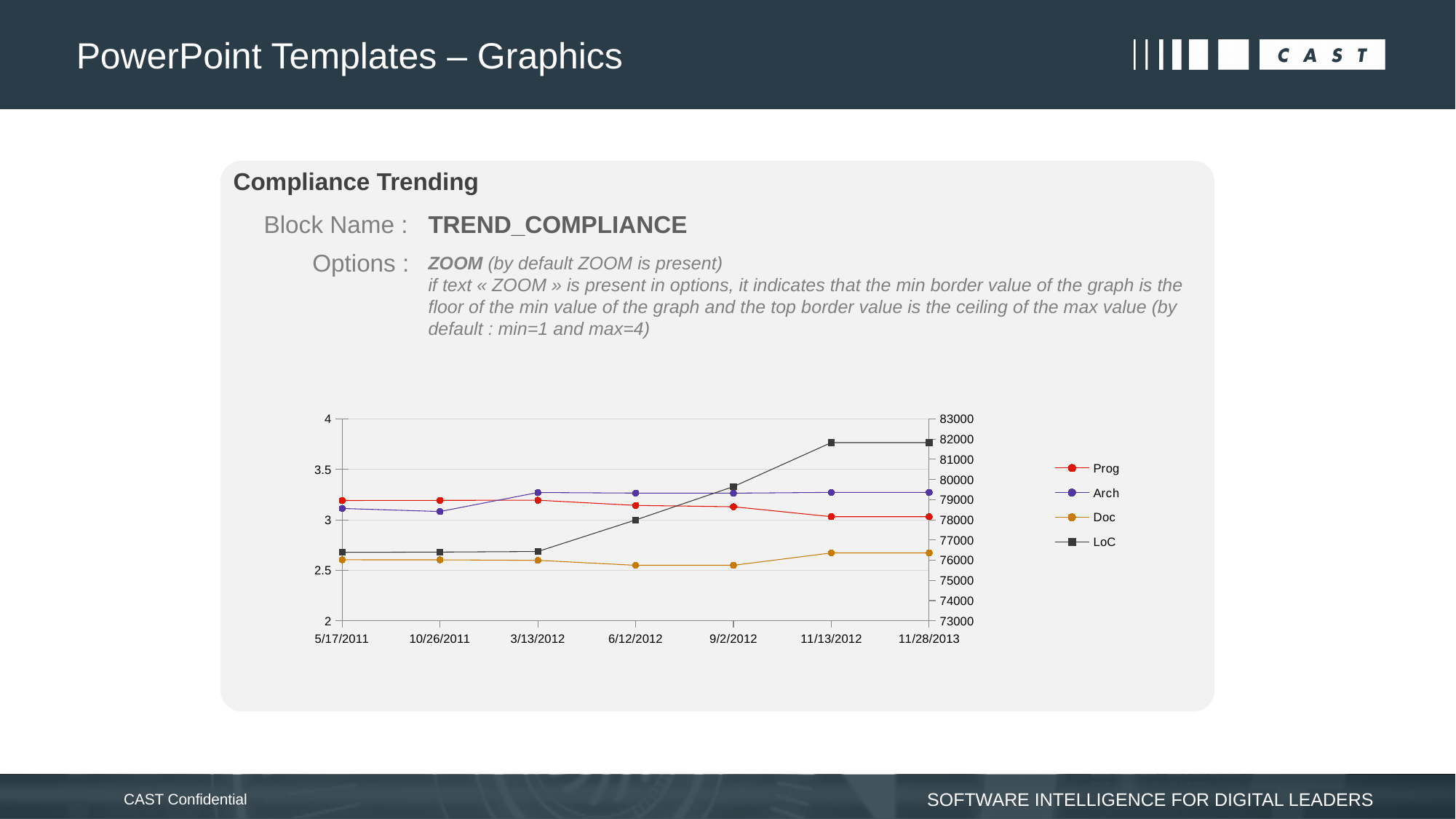

# PowerPoint Templates – Graphics
Compliance Trending

Block Name :
TREND_COMPLIANCE
Options :
ZOOM (by default ZOOM is present)
if text « ZOOM » is present in options, it indicates that the min border value of the graph is the floor of the min value of the graph and the top border value is the ceiling of the max value (by default : min=1 and max=4)

### Chart

| Category | Prog | Arch | Doc | LoC |
|---|---|---|---|---|
| 40680.083333333299 | 3.19191425265853 | 3.11318353536152 | 2.60410403155662 | 76388.0 |
| 40842.083333333299 | 3.19337097100478 | 3.08286157815273 | 2.6038446416417 | 76404.0 |
| 40981.083333333299 | 3.19475572501083 | 3.27090842397824 | 2.59886160603056 | 76431.0 |
| 41072.083333333299 | 3.14350913388591 | 3.26538602495607 | 2.54974196387472 | 77996.0 |
| 41154.083333333299 | 3.1302250951328 | 3.26467150387241 | 2.549549687607 | 79650.0 |
| 41226.083333333299 | 3.03182575653729 | 3.27250816920718 | 2.67227670135322 | 81828.0 |
| 41606 | 3.03182575653729 | 3.27250816920718 | 2.67227670135322 | 81828.0 |